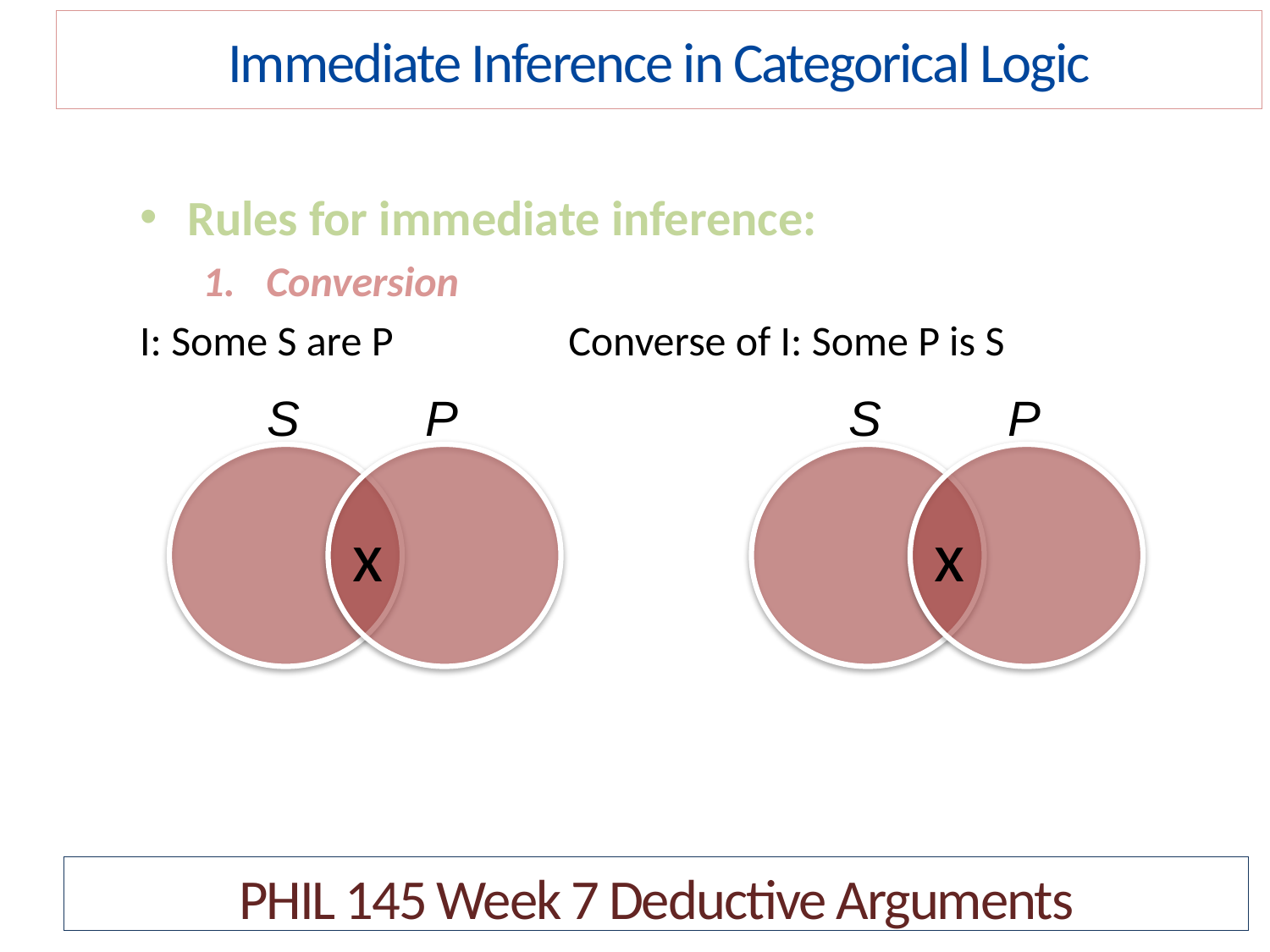

Immediate Inference in Categorical Logic
Rules for immediate inference:
Conversion
I: Some S are P		Converse of I: Some P is S
S
P
S
P

x
x
PHIL 145 Week 7 Deductive Arguments